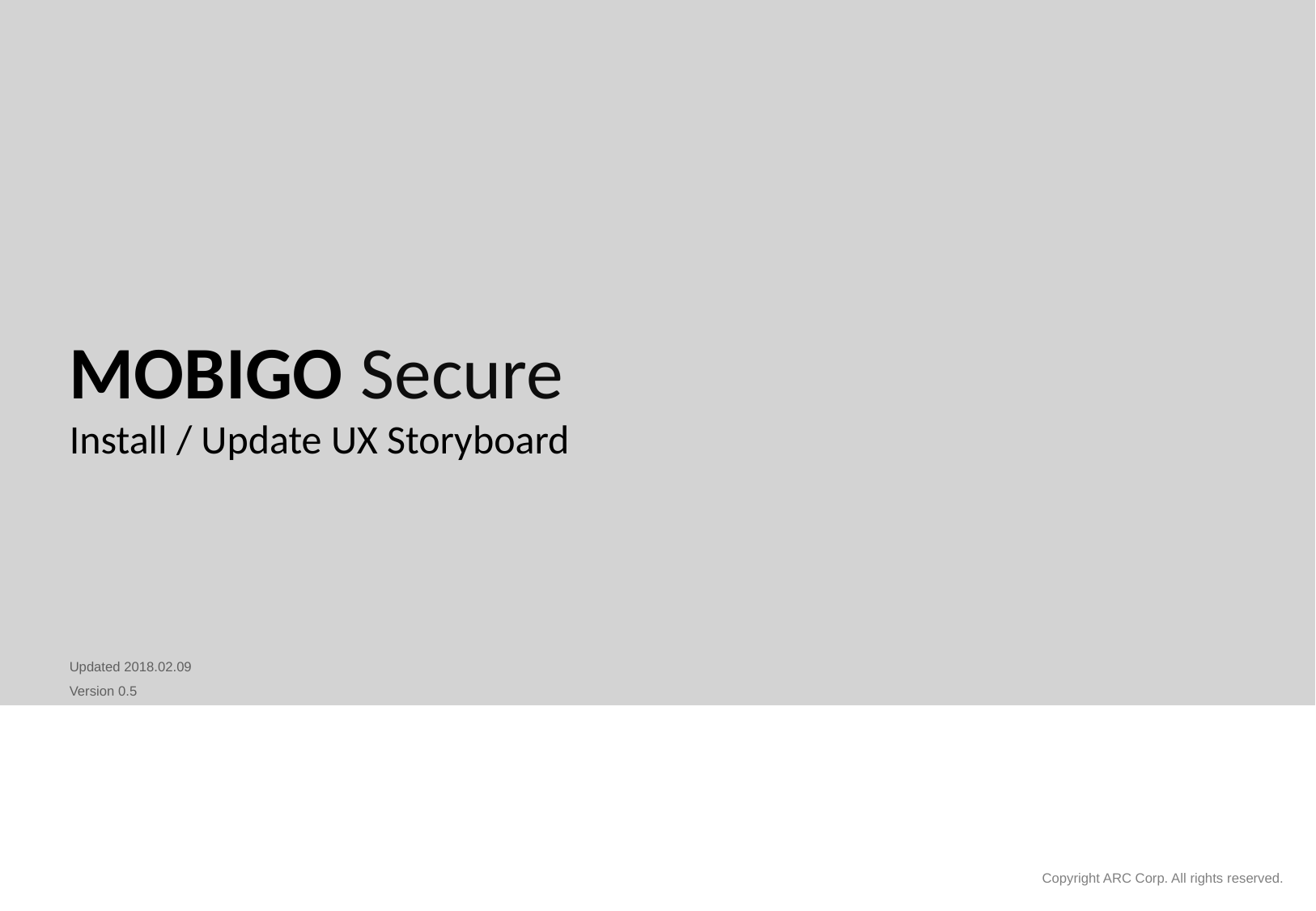

MOBIGO Secure
Install / Update UX Storyboard
Updated 2018.02.09
Version 0.5